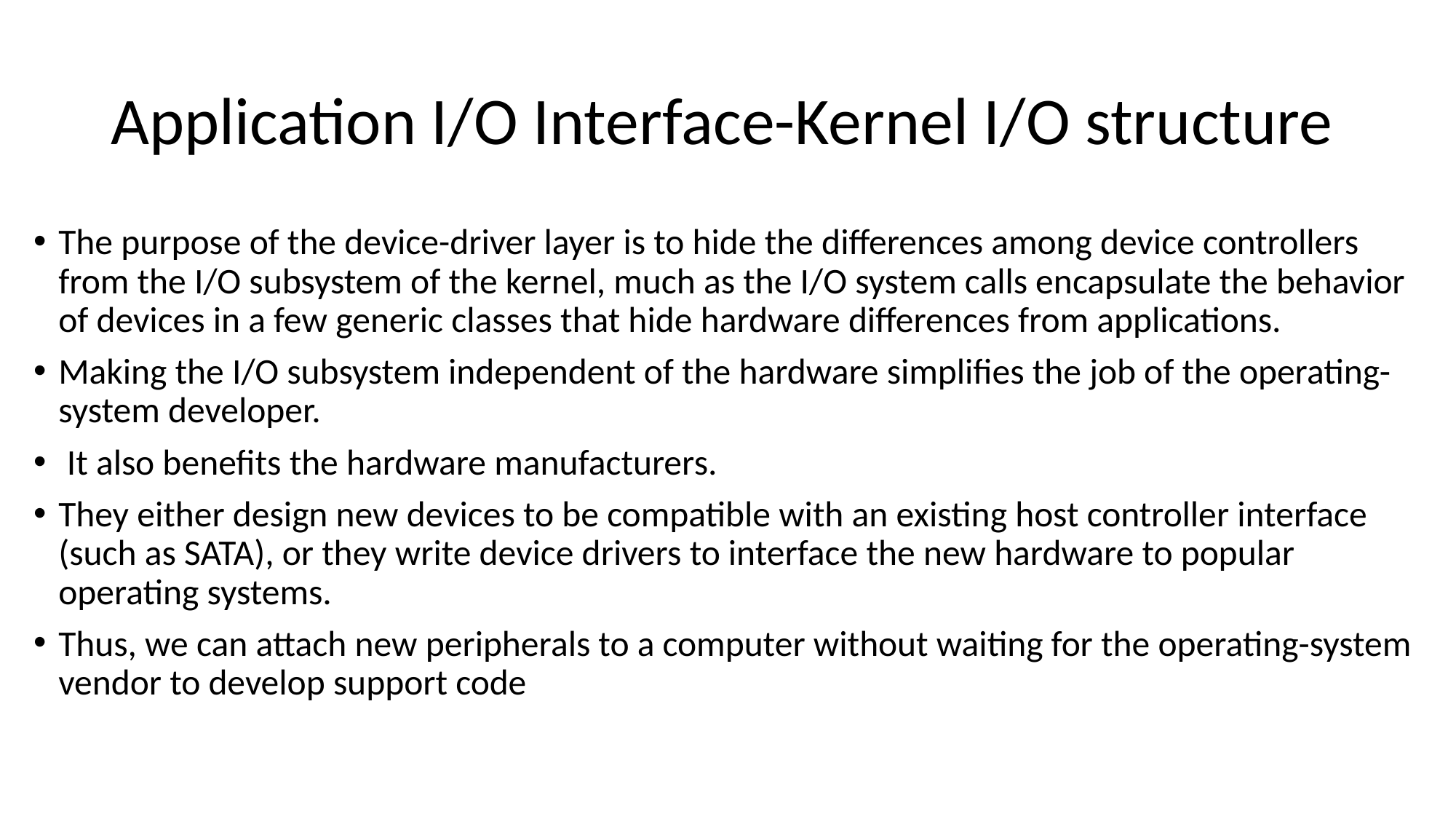

# Application I/O Interface-Kernel I/O structure
The purpose of the device-driver layer is to hide the differences among device controllers from the I/O subsystem of the kernel, much as the I/O system calls encapsulate the behavior of devices in a few generic classes that hide hardware differences from applications.
Making the I/O subsystem independent of the hardware simplifies the job of the operating-system developer.
 It also benefits the hardware manufacturers.
They either design new devices to be compatible with an existing host controller interface (such as SATA), or they write device drivers to interface the new hardware to popular operating systems.
Thus, we can attach new peripherals to a computer without waiting for the operating-system vendor to develop support code